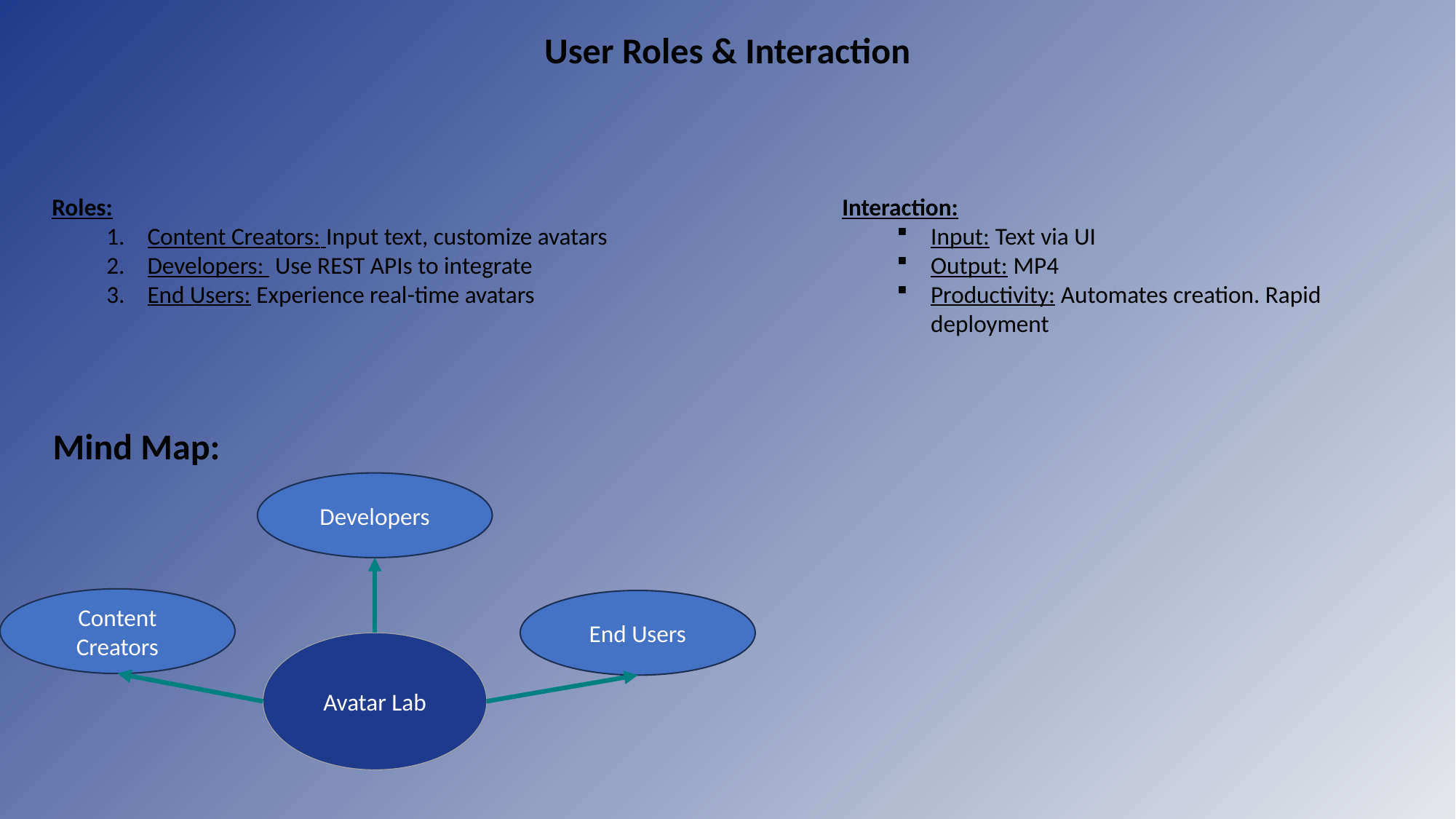

User Roles & Interaction
Roles:
Content Creators: Input text, customize avatars
Developers:  Use REST APIs to integrate
End Users: Experience real-time avatars

Interaction:
Input: Text via UI
Output: MP4
Productivity: Automates creation. Rapid deployment

Mind Map:
Developers
Content Creators
End Users
Avatar Lab